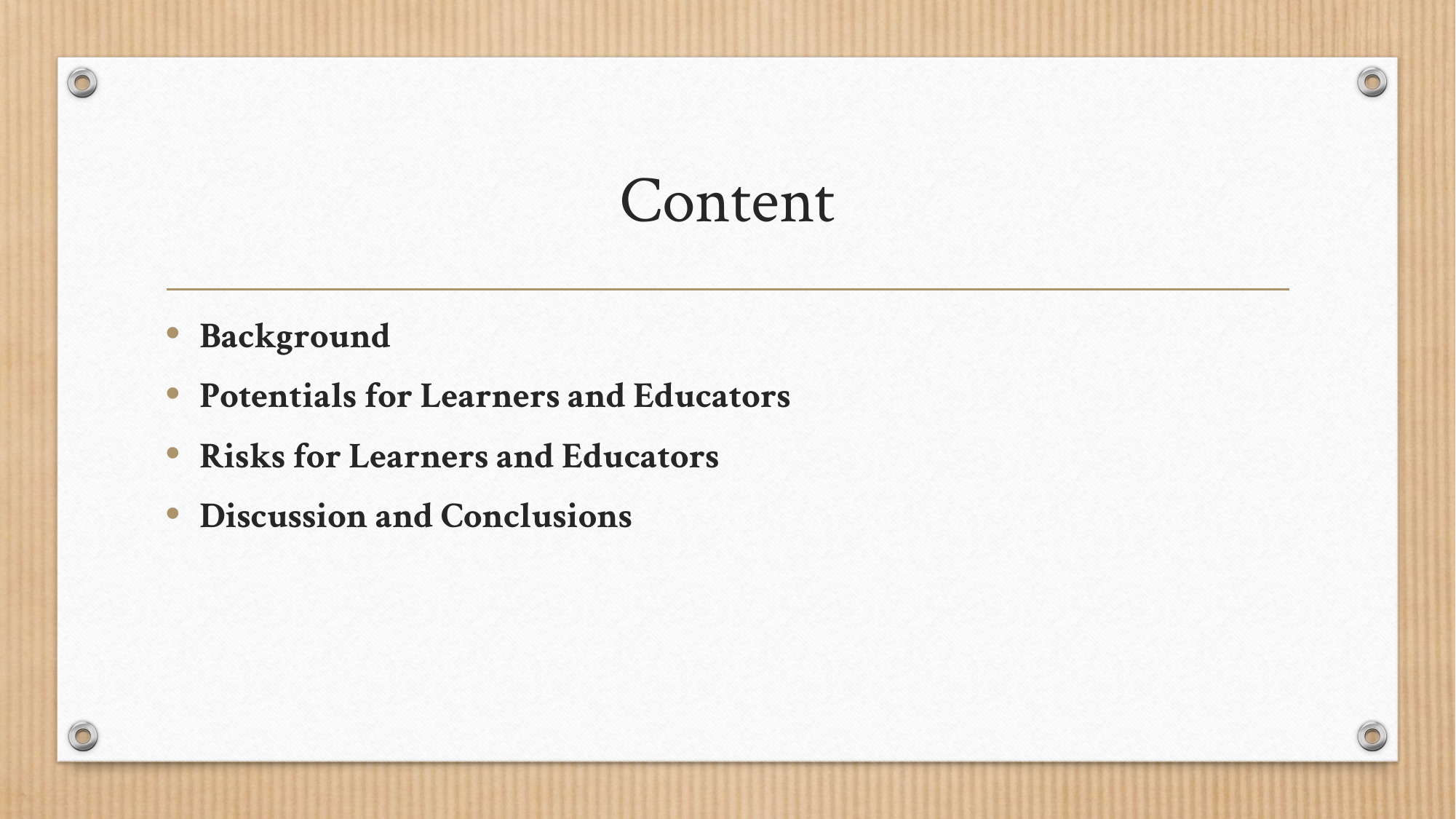

# Content
Background
Potentials for Learners and Educators
Risks for Learners and Educators
Discussion and Conclusions